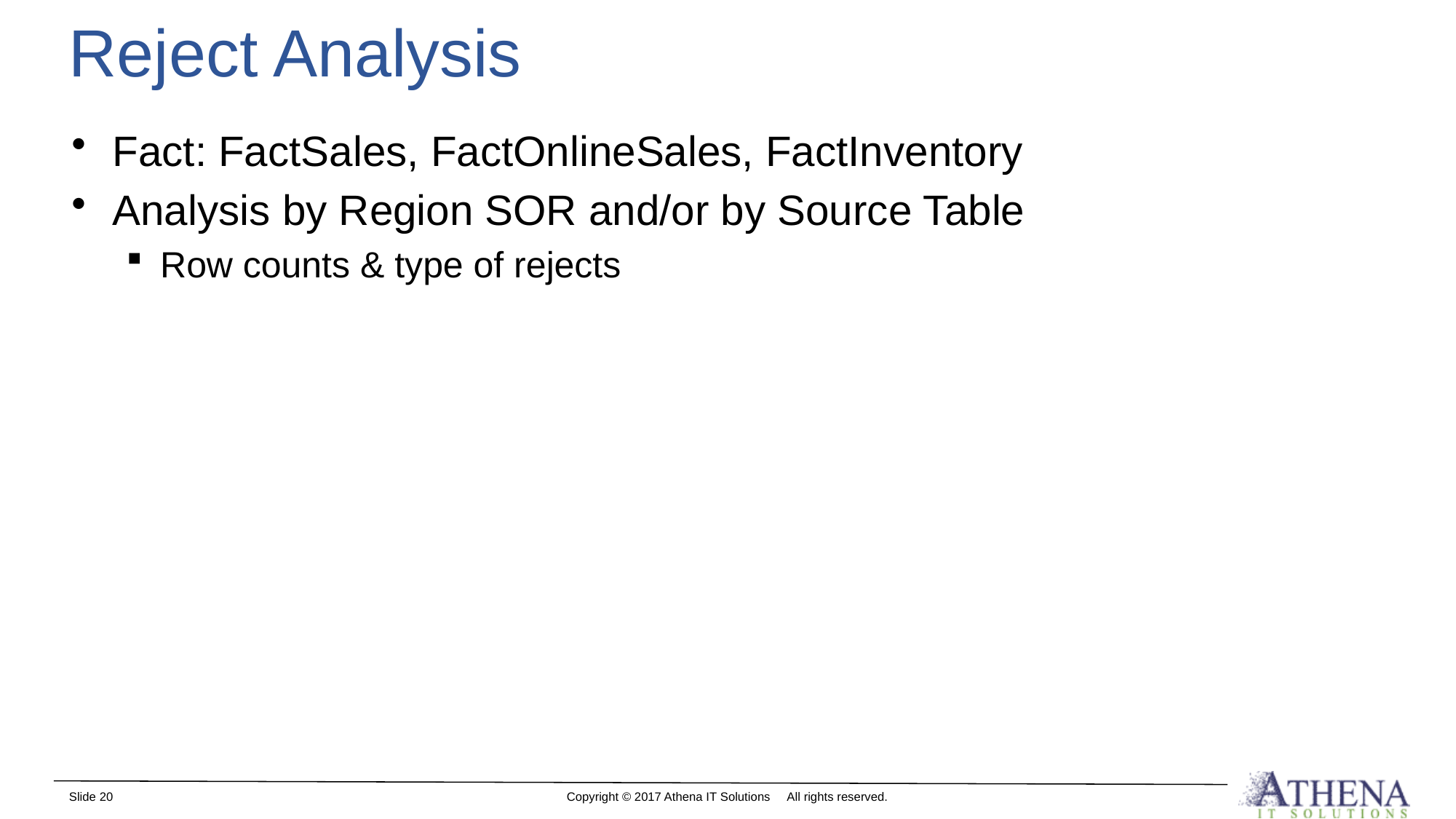

# Reject Analysis
Fact: FactSales, FactOnlineSales, FactInventory
Analysis by Region SOR and/or by Source Table
Row counts & type of rejects

Slide 20
Copyright © 2017 Athena IT Solutions     All rights reserved.